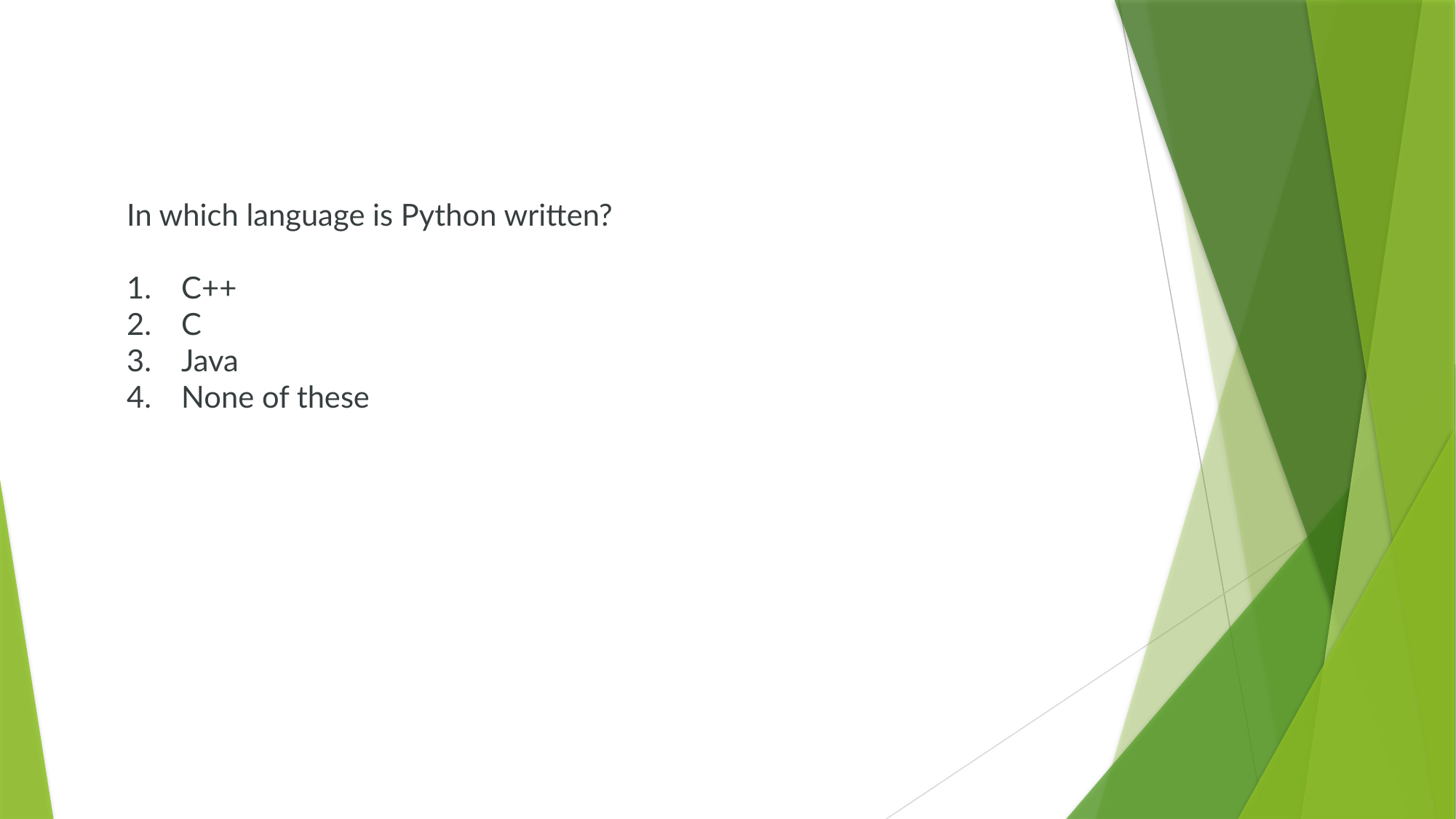

In which language is Python written?

C++
C
Java
None of these